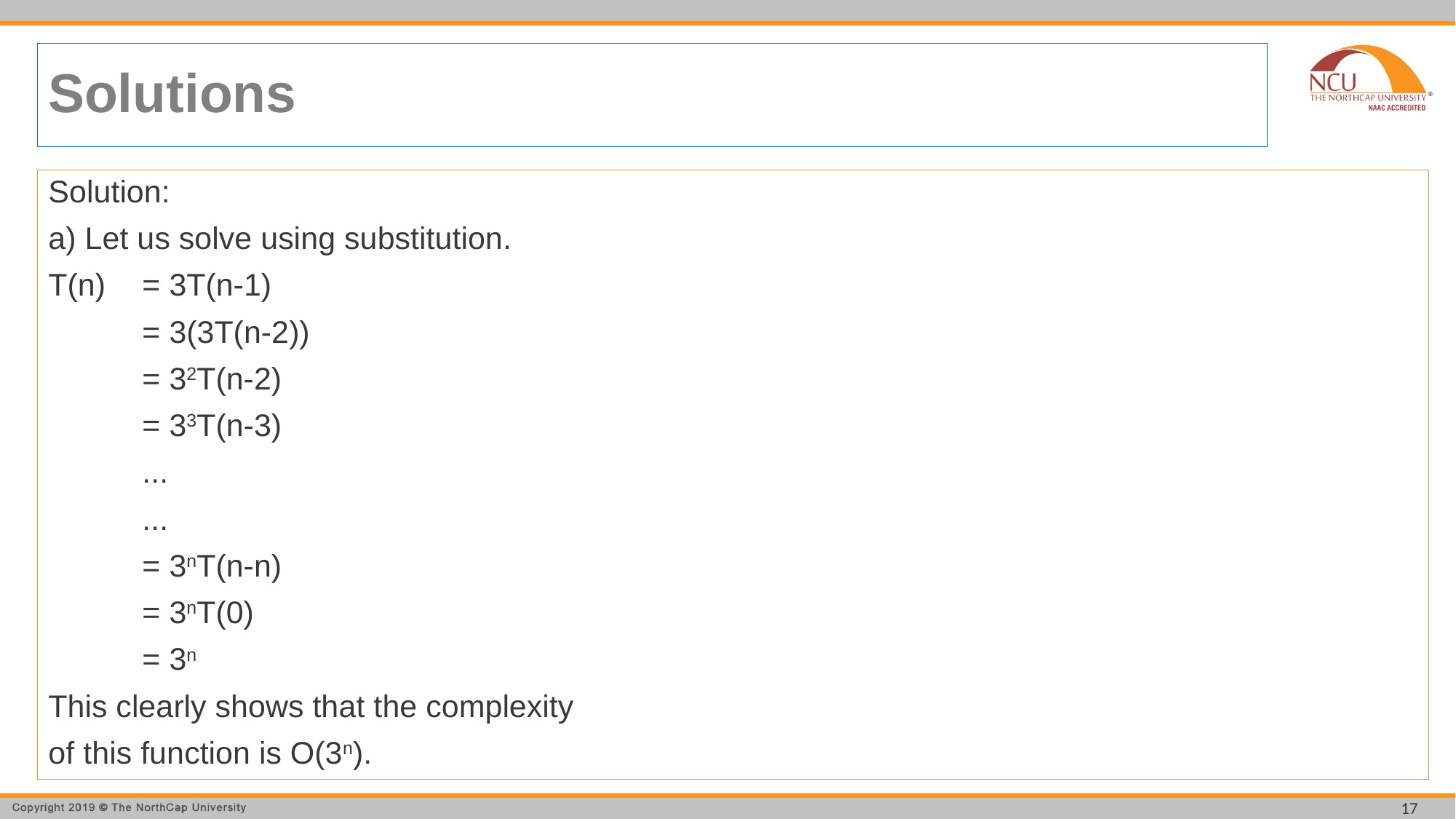

# Solutions
Solution:
a) Let us solve using substitution.
T(n) 	= 3T(n-1)
      	= 3(3T(n-2))
     	= 32T(n-2)
     	= 33T(n-3)
       	...
       	...
     	= 3nT(n-n)
     	= 3nT(0)
     	= 3n
This clearly shows that the complexity
of this function is O(3n).
17